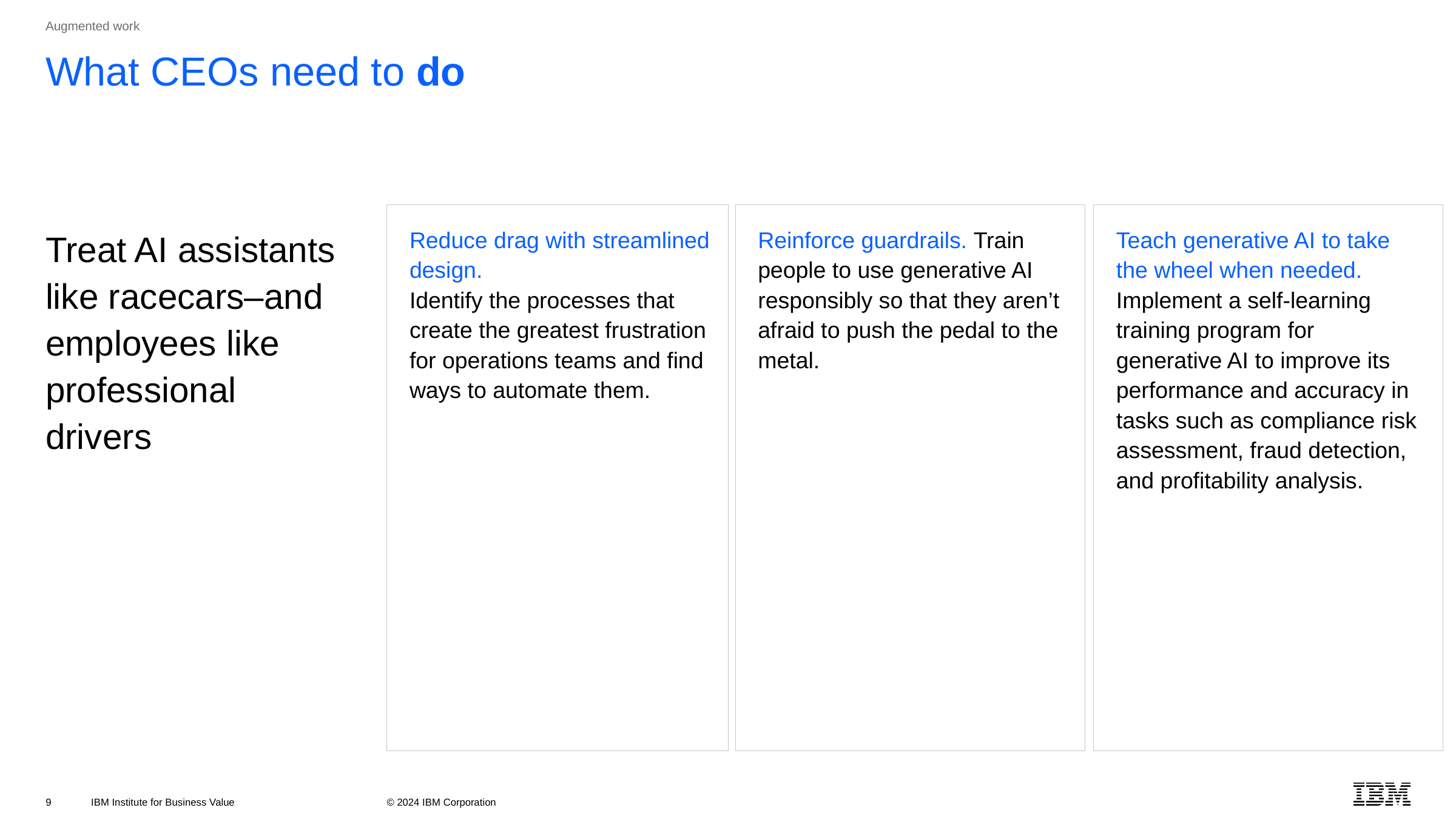

Augmented work
# What CEOs need to do
Treat AI assistants like racecars–and employees like professional drivers
Reduce drag with streamlined design.
Identify the processes that create the greatest frustration for operations teams and find ways to automate them.
Reinforce guardrails. Train people to use generative AI responsibly so that they aren’t afraid to push the pedal to the metal.
Teach generative AI to take the wheel when needed. Implement a self-learning training program for generative AI to improve its performance and accuracy in tasks such as compliance risk assessment, fraud detection, and profitability analysis.